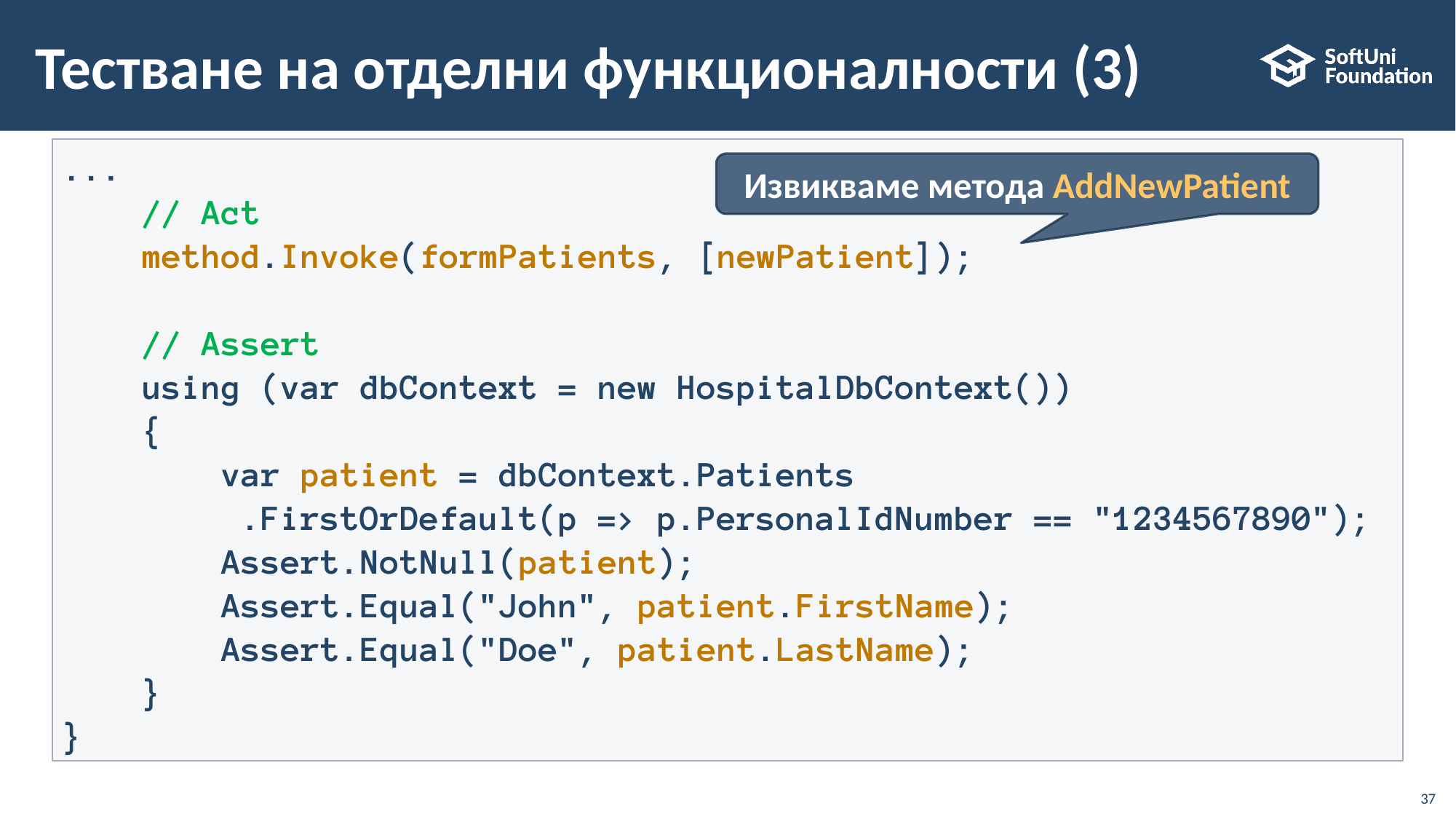

# Тестване на отделни функционалности (3)
...
    // Act
    method.Invoke(formPatients, [newPatient]);
    // Assert
    using (var dbContext = new HospitalDbContext())
    {
        var patient = dbContext.Patients
         .FirstOrDefault(p => p.PersonalIdNumber == "1234567890");
        Assert.NotNull(patient);
        Assert.Equal("John", patient.FirstName);
        Assert.Equal("Doe", patient.LastName);
    }
}
Извикваме метода AddNewPatient
37